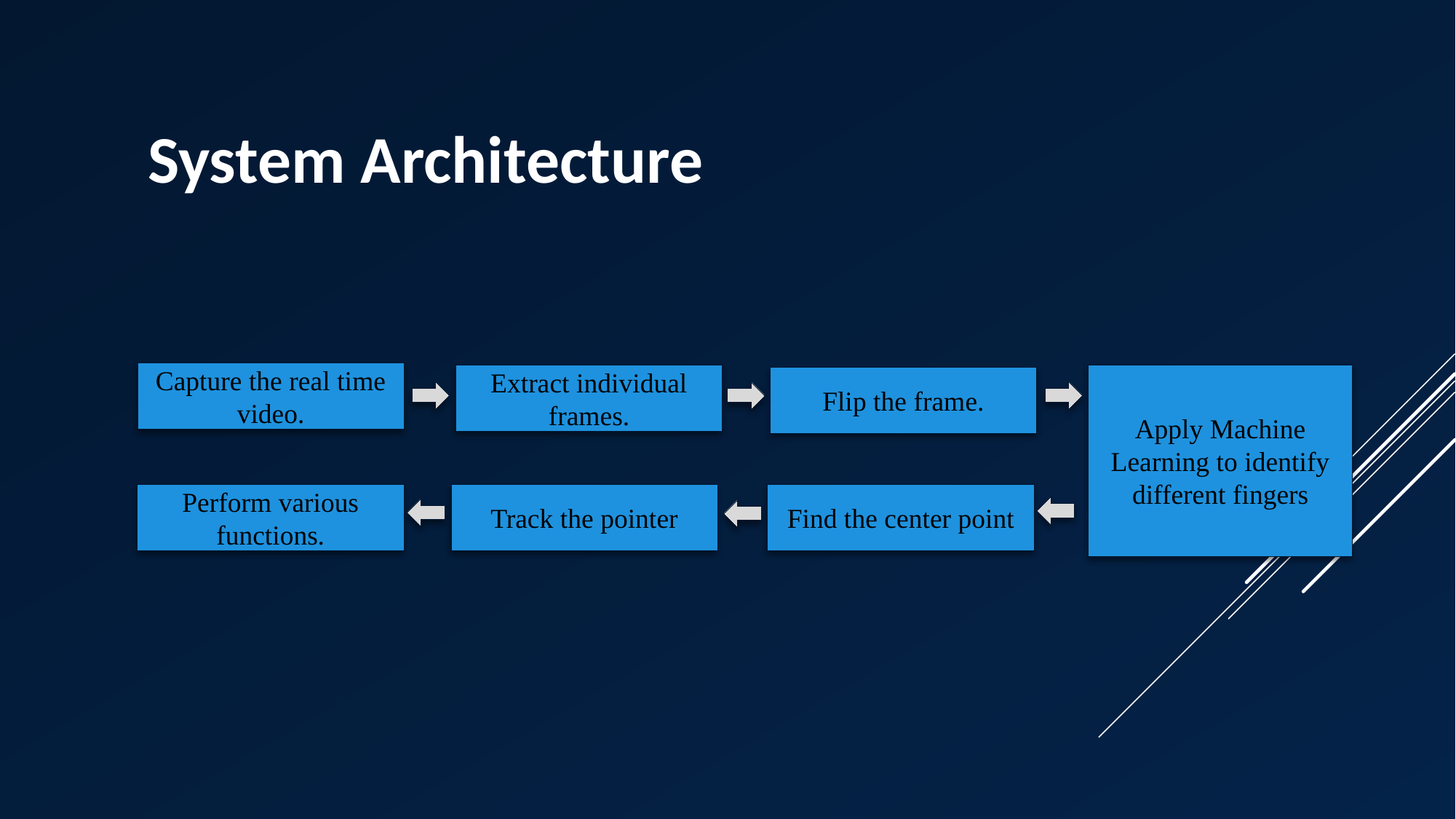

System Architecture
Capture the real time video.
Extract individual frames.
Apply Machine Learning to identify different fingers
Flip the frame.

Perform various functions.
Track the pointer
Find the center point